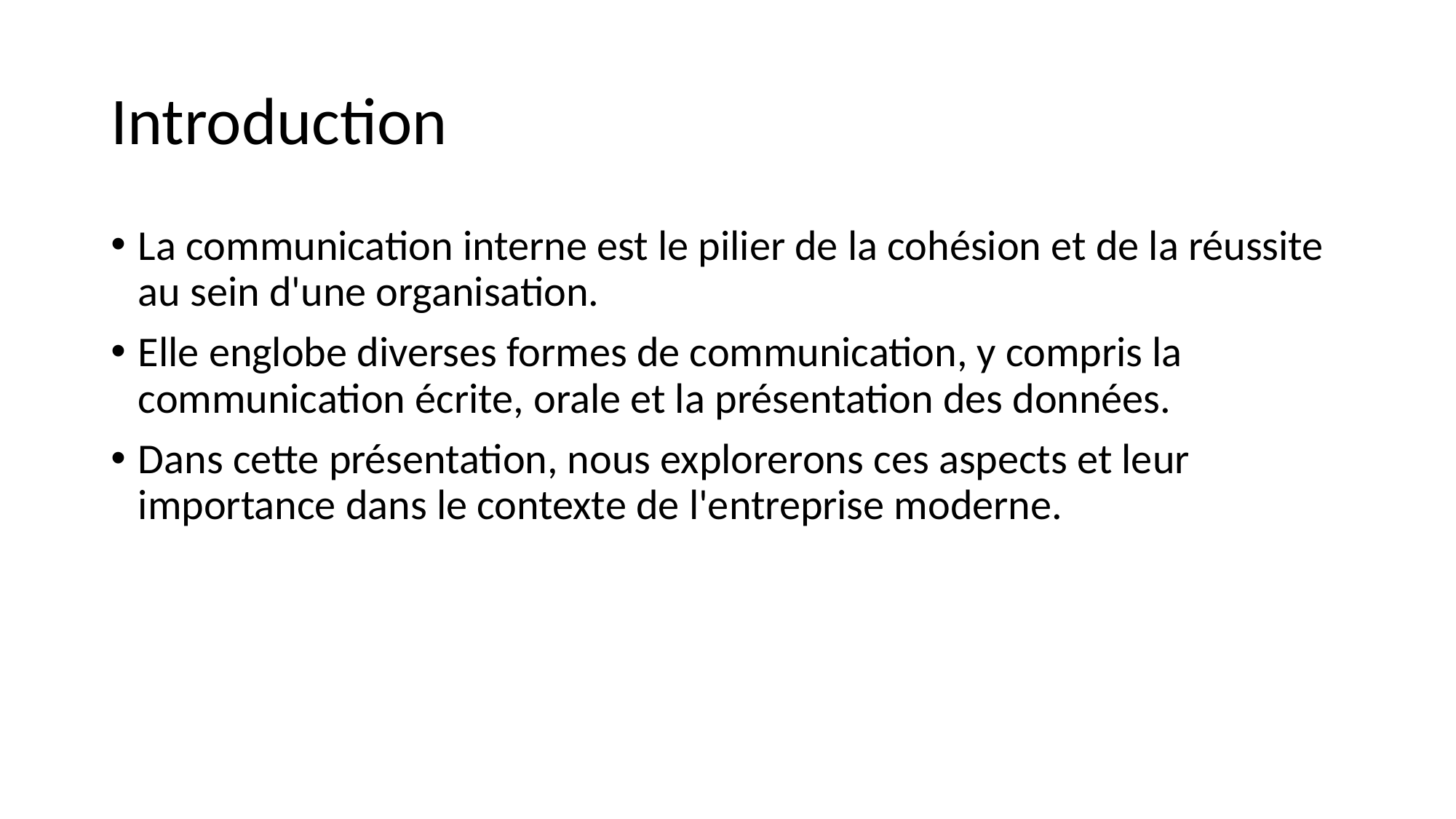

# Introduction
La communication interne est le pilier de la cohésion et de la réussite au sein d'une organisation.
Elle englobe diverses formes de communication, y compris la communication écrite, orale et la présentation des données.
Dans cette présentation, nous explorerons ces aspects et leur importance dans le contexte de l'entreprise moderne.